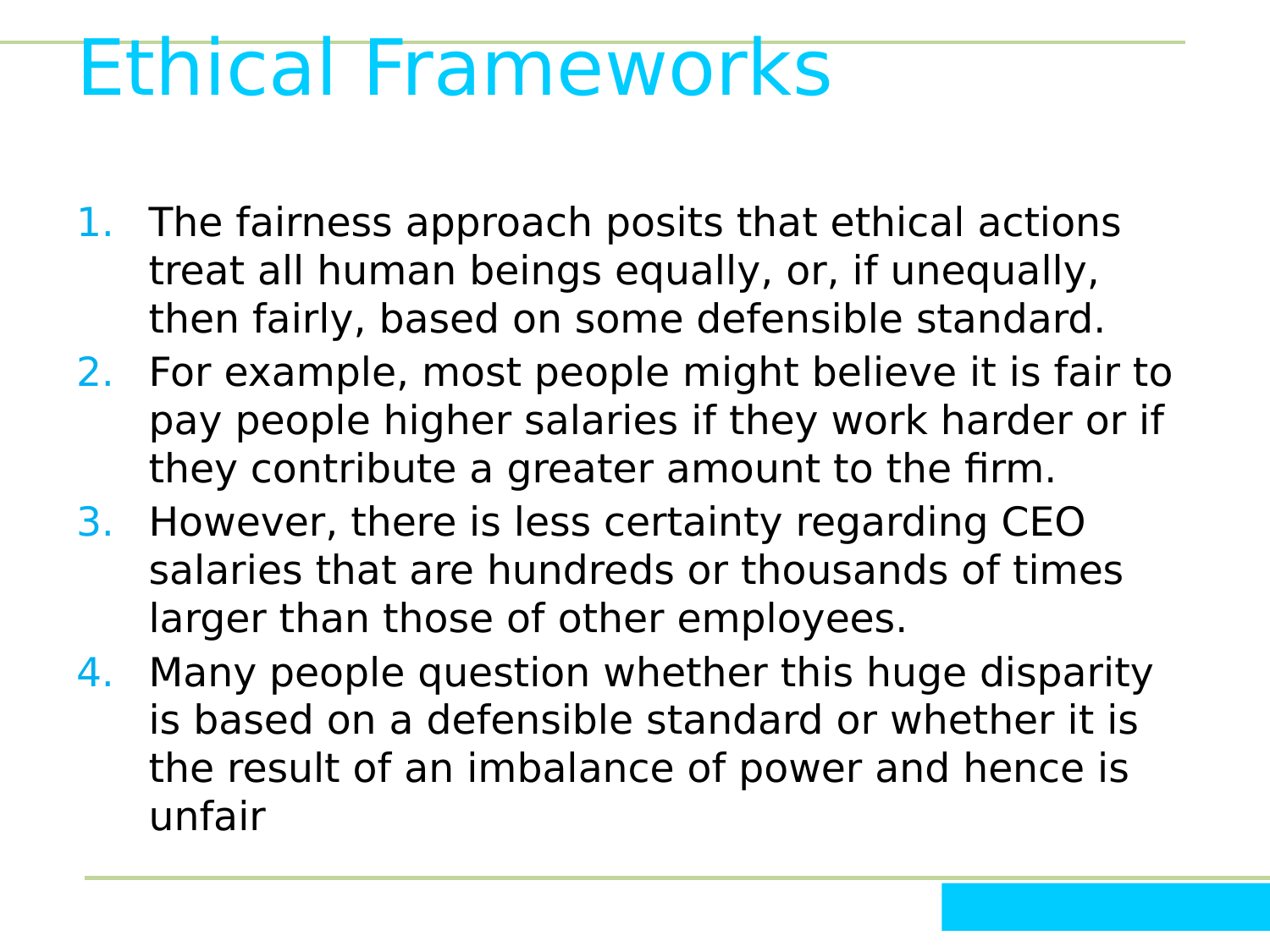

# Ethical Frameworks
The fairness approach posits that ethical actions treat all human beings equally, or, if unequally, then fairly, based on some defensible standard.
For example, most people might believe it is fair to pay people higher salaries if they work harder or if they contribute a greater amount to the firm.
However, there is less certainty regarding CEO salaries that are hundreds or thousands of times larger than those of other employees.
Many people question whether this huge disparity is based on a defensible standard or whether it is the result of an imbalance of power and hence is unfair